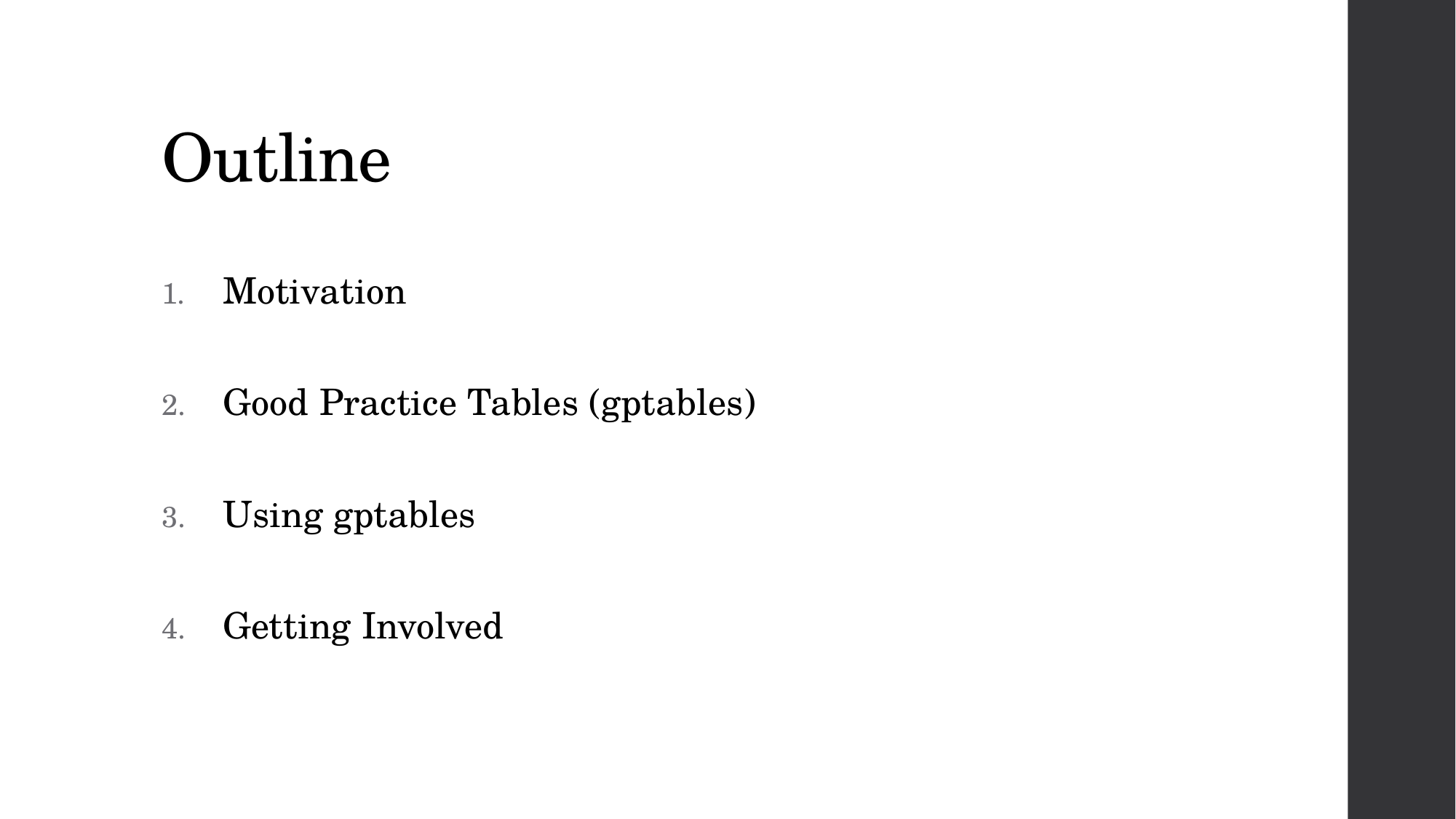

# Outline
Motivation
Good Practice Tables (gptables)
Using gptables
Getting Involved